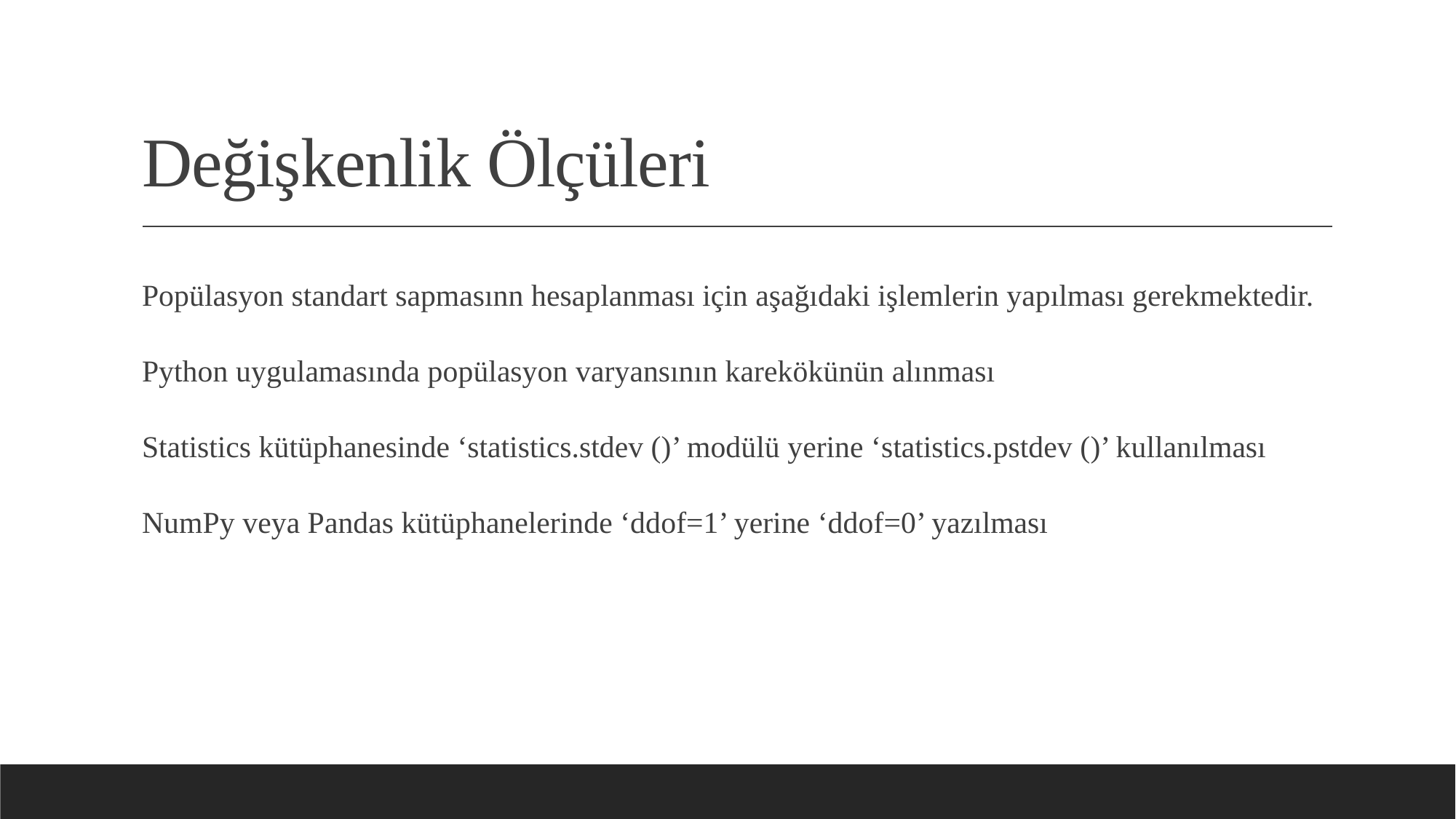

# Değişkenlik Ölçüleri
Popülasyon standart sapmasınn hesaplanması için aşağıdaki işlemlerin yapılması gerekmektedir.
Python uygulamasında popülasyon varyansının karekökünün alınması
Statistics kütüphanesinde ‘statistics.stdev ()’ modülü yerine ‘statistics.pstdev ()’ kullanılması
NumPy veya Pandas kütüphanelerinde ‘ddof=1’ yerine ‘ddof=0’ yazılması